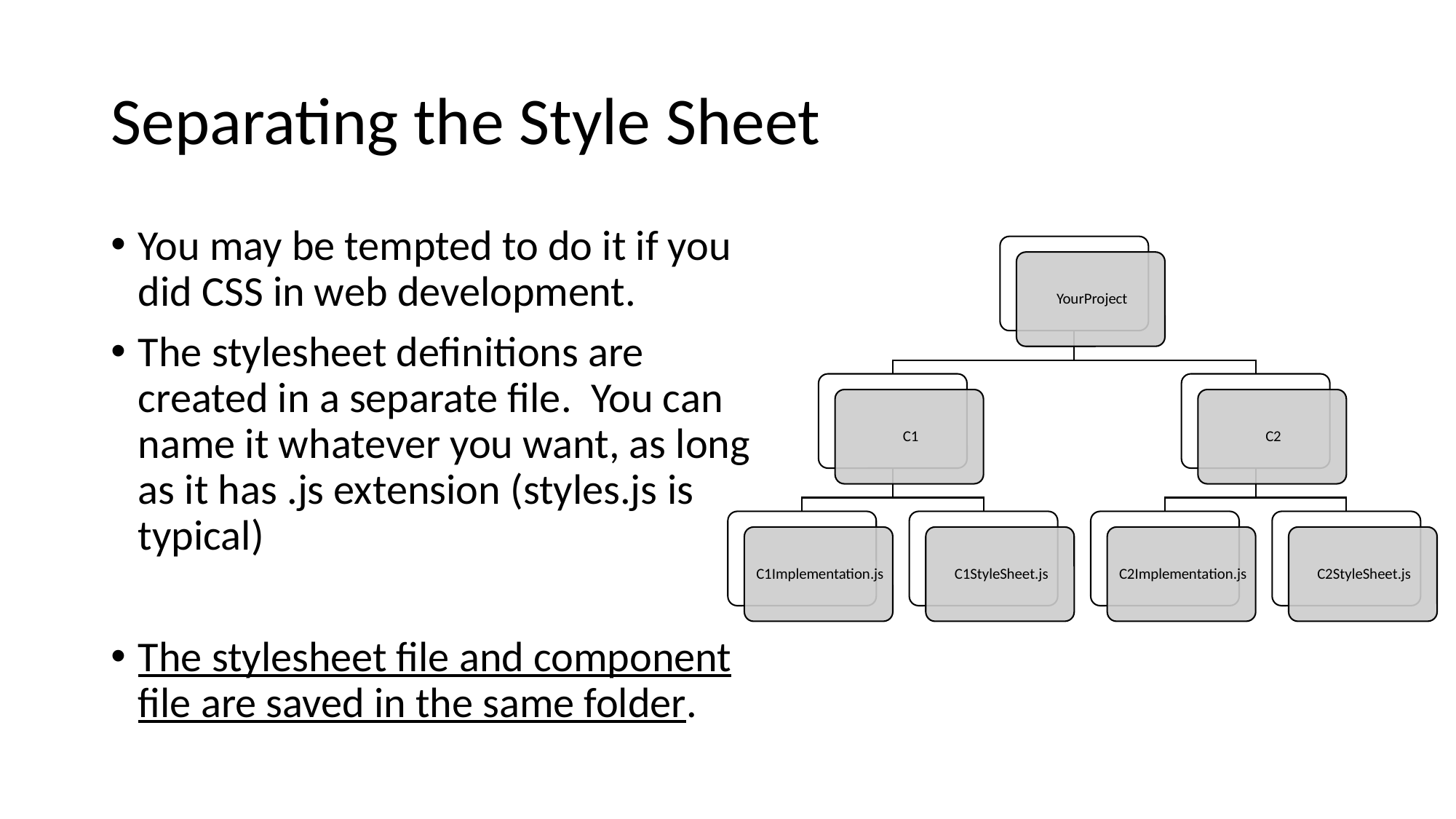

# Separating the Style Sheet
YourProject
C1
C1Implementation.js
C1StyleSheet.js
C2
C2Implementation.js
C2StyleSheet.js
You may be tempted to do it if you did CSS in web development.
The stylesheet definitions are created in a separate file.  You can name it whatever you want, as long as it has .js extension (styles.js is typical)

The stylesheet file and component file are saved in the same folder.